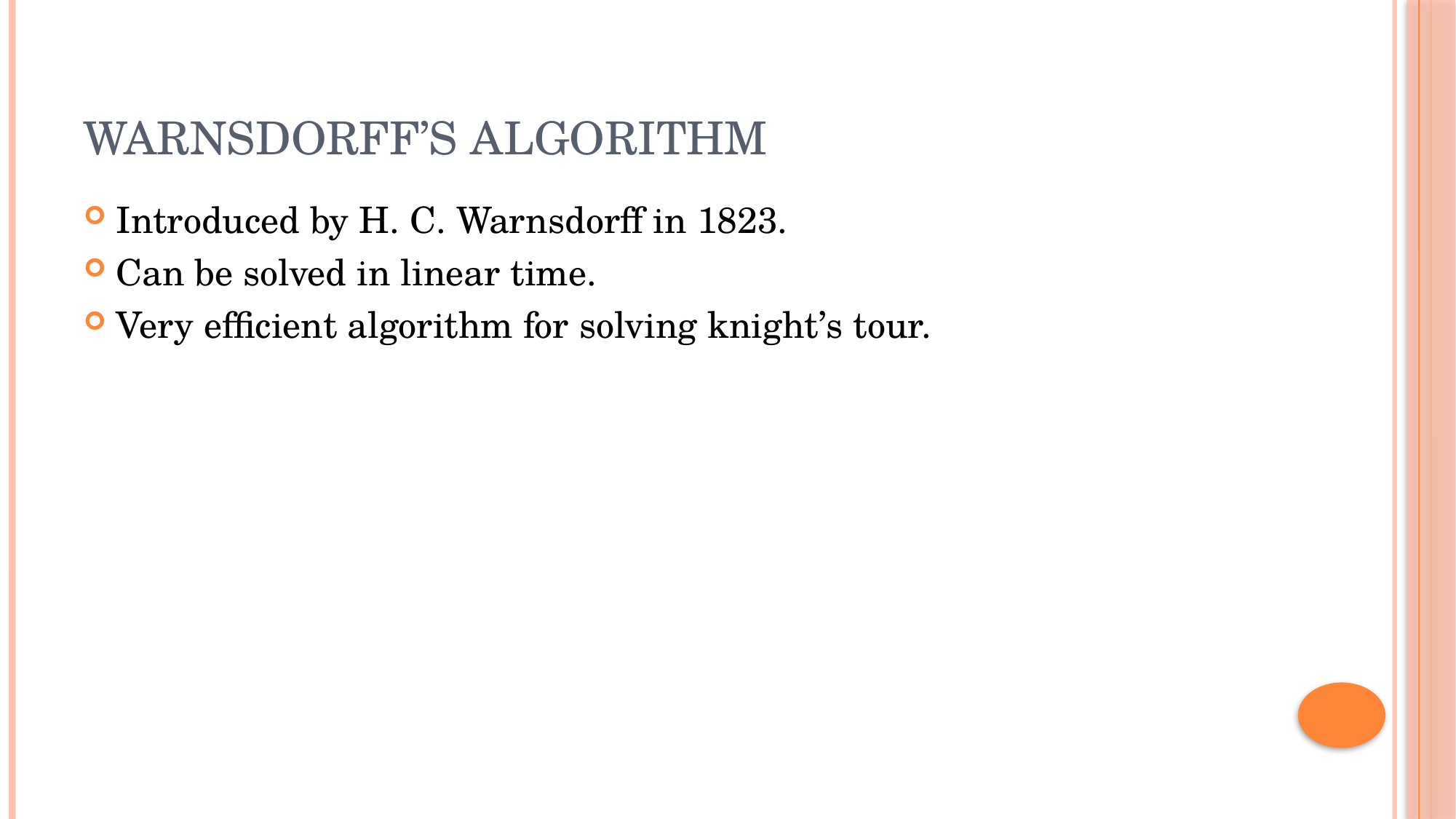

# Warnsdorff’s Algorithm
Introduced by H. C. Warnsdorff in 1823.
Can be solved in linear time.
Very efficient algorithm for solving knight’s tour.